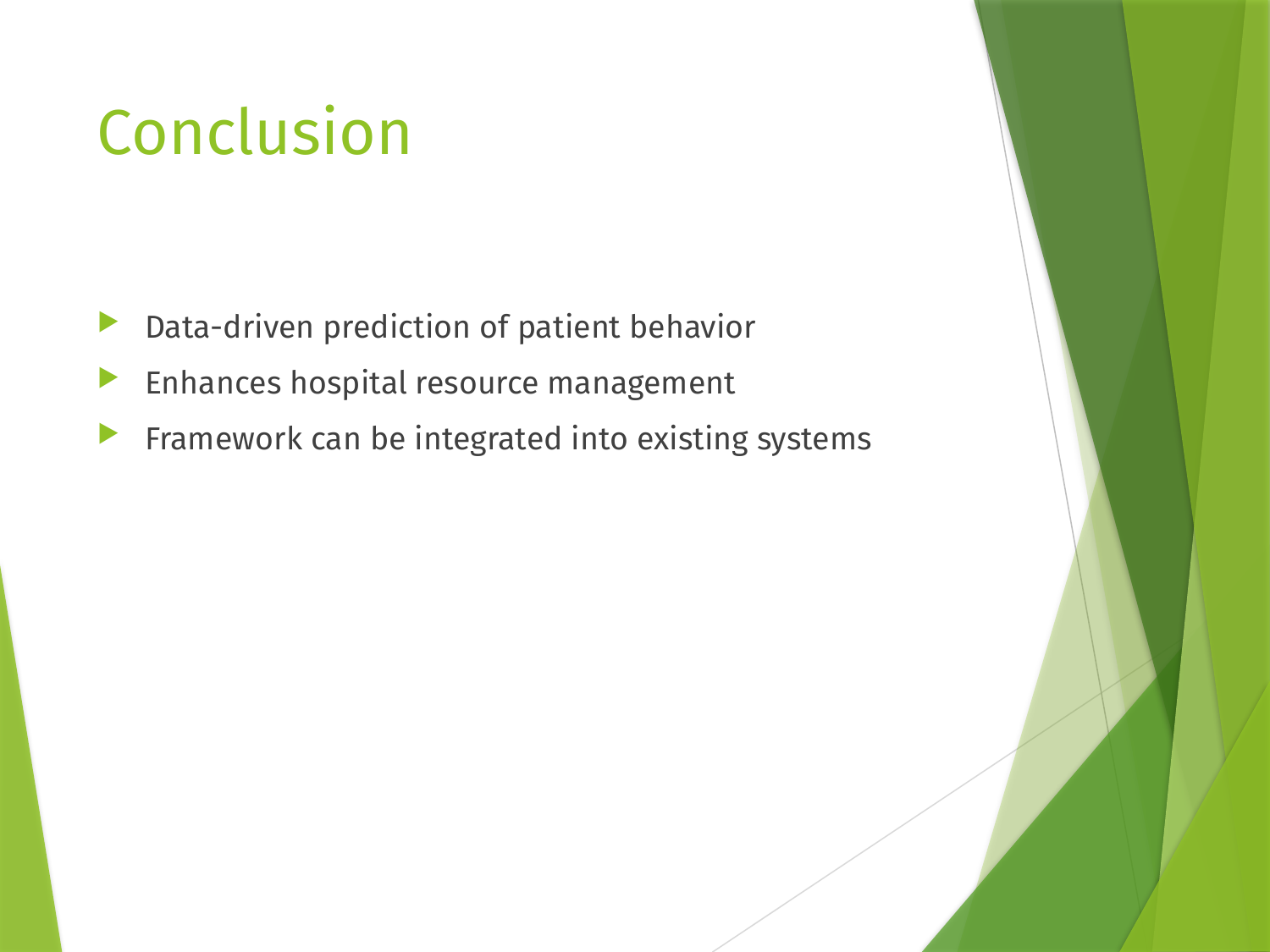

# Conclusion
Data-driven prediction of patient behavior
Enhances hospital resource management
Framework can be integrated into existing systems